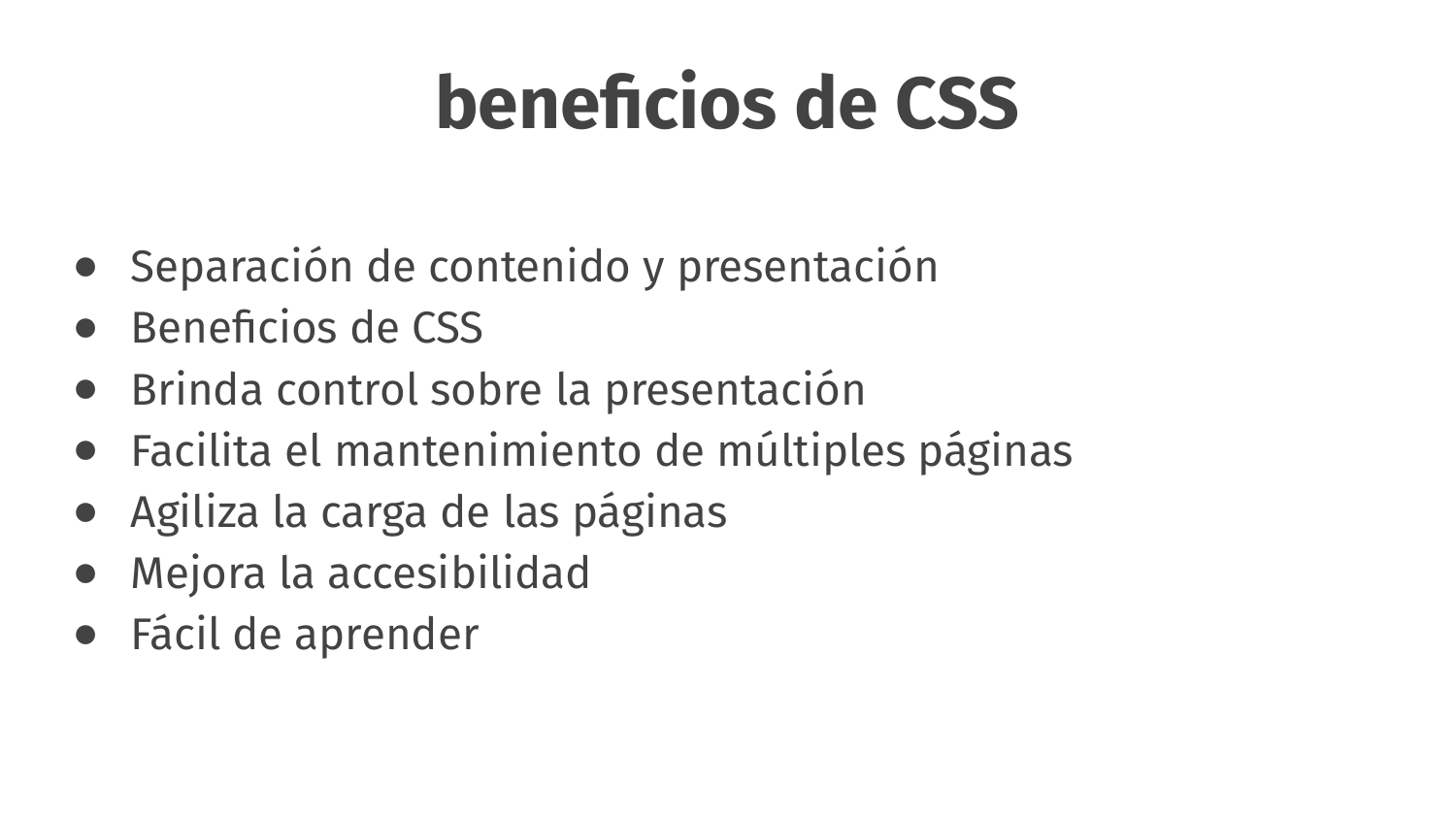

beneficios de CSS
Separación de contenido y presentación
Beneficios de CSS
Brinda control sobre la presentación
Facilita el mantenimiento de múltiples páginas
Agiliza la carga de las páginas
Mejora la accesibilidad
Fácil de aprender